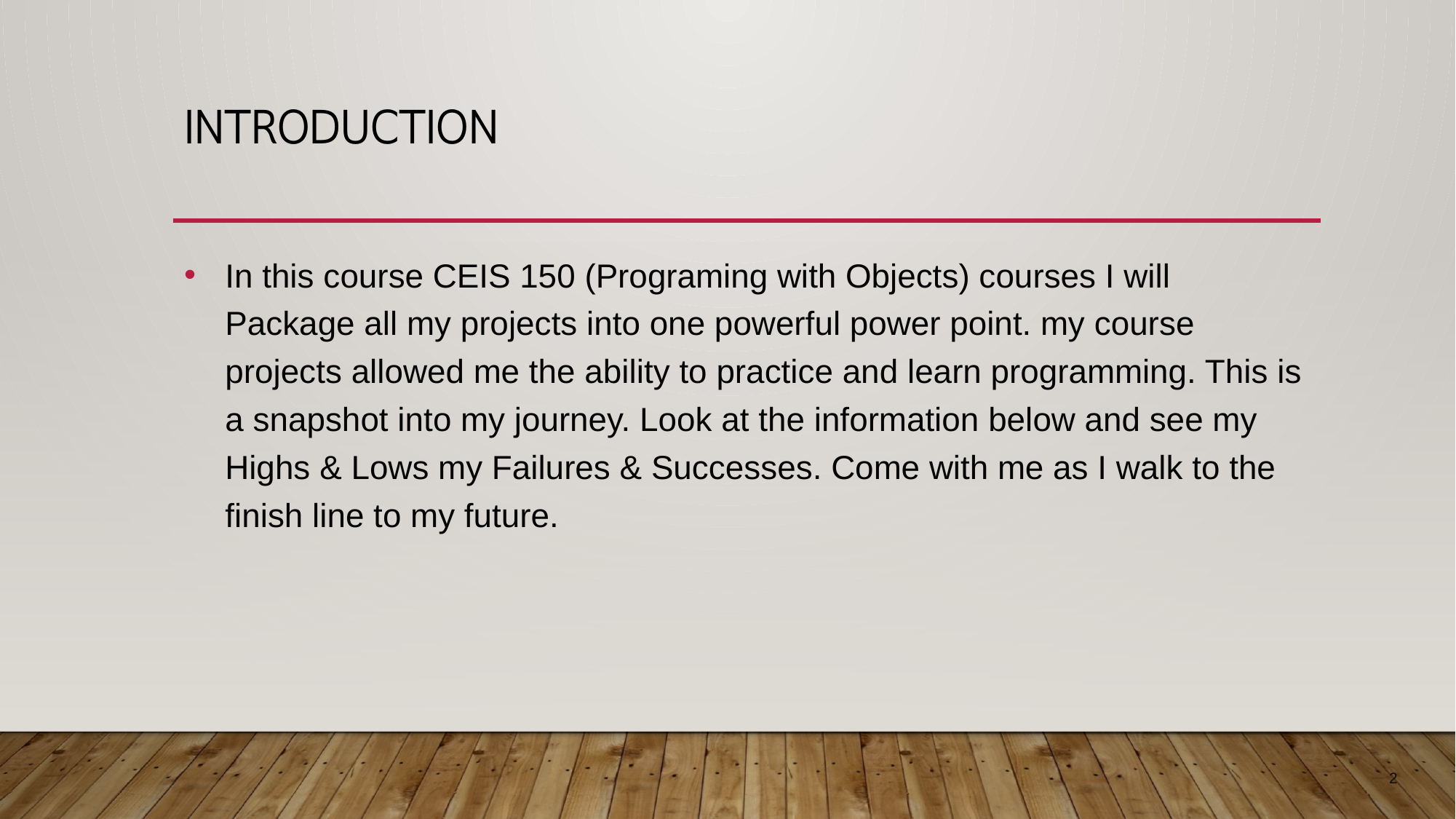

# Introduction
In this course CEIS 150 (Programing with Objects) courses I will Package all my projects into one powerful power point. my course projects allowed me the ability to practice and learn programming. This is a snapshot into my journey. Look at the information below and see my Highs & Lows my Failures & Successes. Come with me as I walk to the finish line to my future.